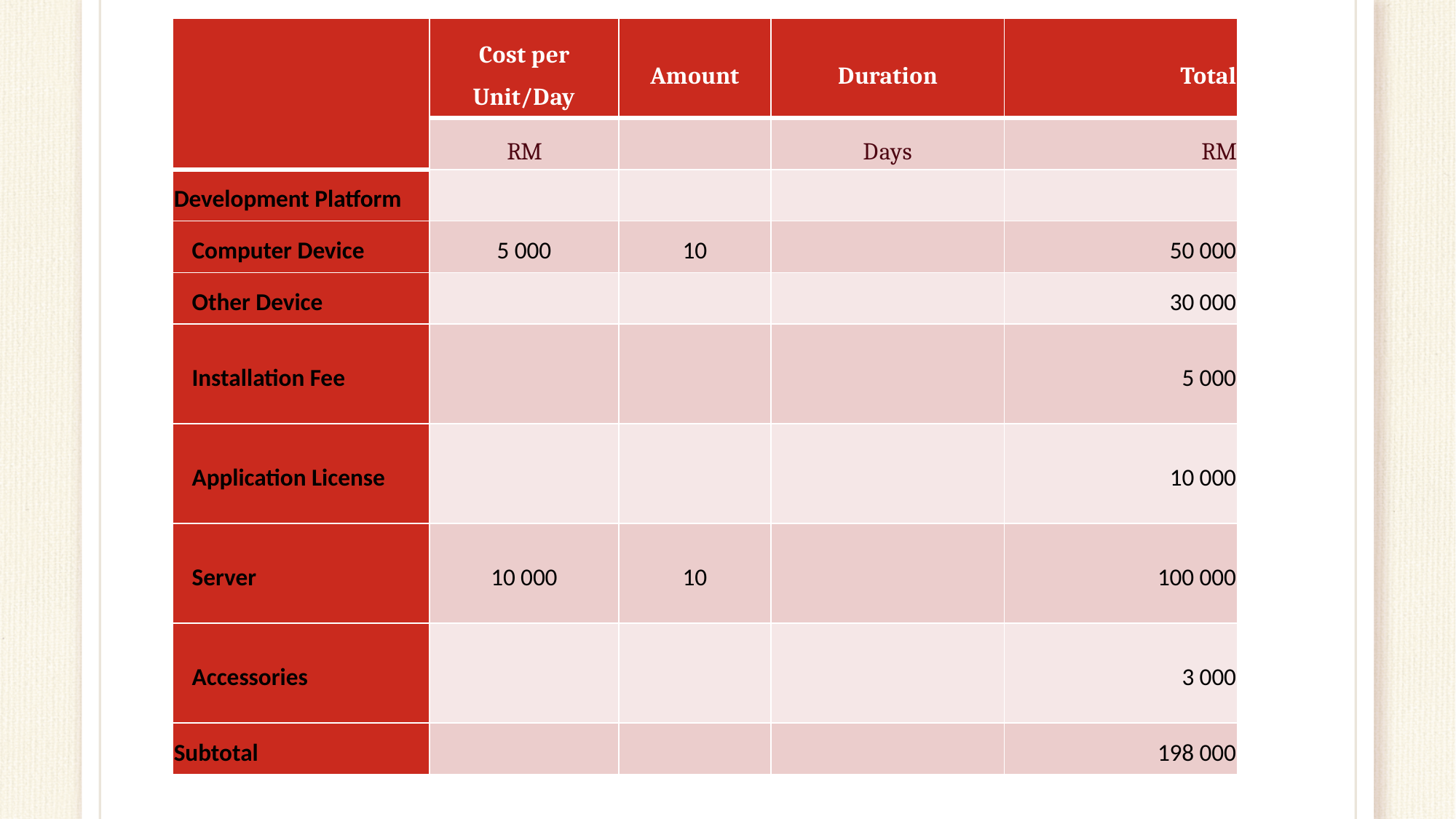

|  | Cost per Unit/Day | Amount | Duration | Total |
| --- | --- | --- | --- | --- |
|  | RM |  | Days | RM |
| Development Platform |  |  |  |  |
| Computer Device | 5 000 | 10 |  | 50 000 |
| Other Device |  |  |  | 30 000 |
| Installation Fee |  |  |  | 5 000 |
| Application License |  |  |  | 10 000 |
| Server | 10 000 | 10 |  | 100 000 |
| Accessories |  |  |  | 3 000 |
| Subtotal |  |  |  | 198 000 |